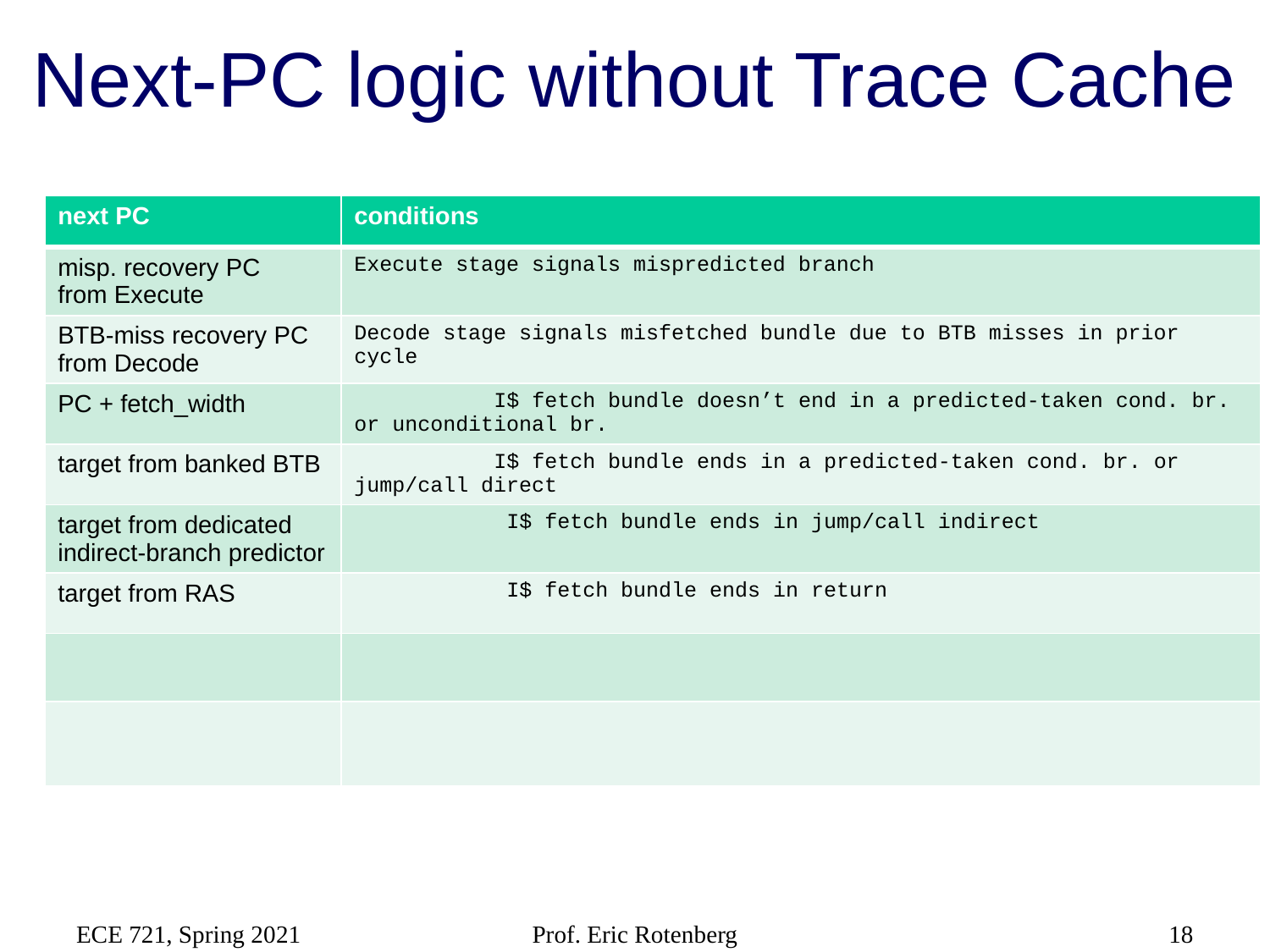

# Next-PC logic without Trace Cache
| next PC | conditions |
| --- | --- |
| misp. recovery PC from Execute | Execute stage signals mispredicted branch |
| BTB-miss recovery PC from Decode | Decode stage signals misfetched bundle due to BTB misses in prior cycle |
| PC + fetch\_width | I$ fetch bundle doesn’t end in a predicted-taken cond. br. or unconditional br. |
| target from banked BTB | I$ fetch bundle ends in a predicted-taken cond. br. or jump/call direct |
| target from dedicated indirect-branch predictor | I$ fetch bundle ends in jump/call indirect |
| target from RAS | I$ fetch bundle ends in return |
|  |  |
|  |  |
ECE 721, Spring 2021
Prof. Eric Rotenberg
18